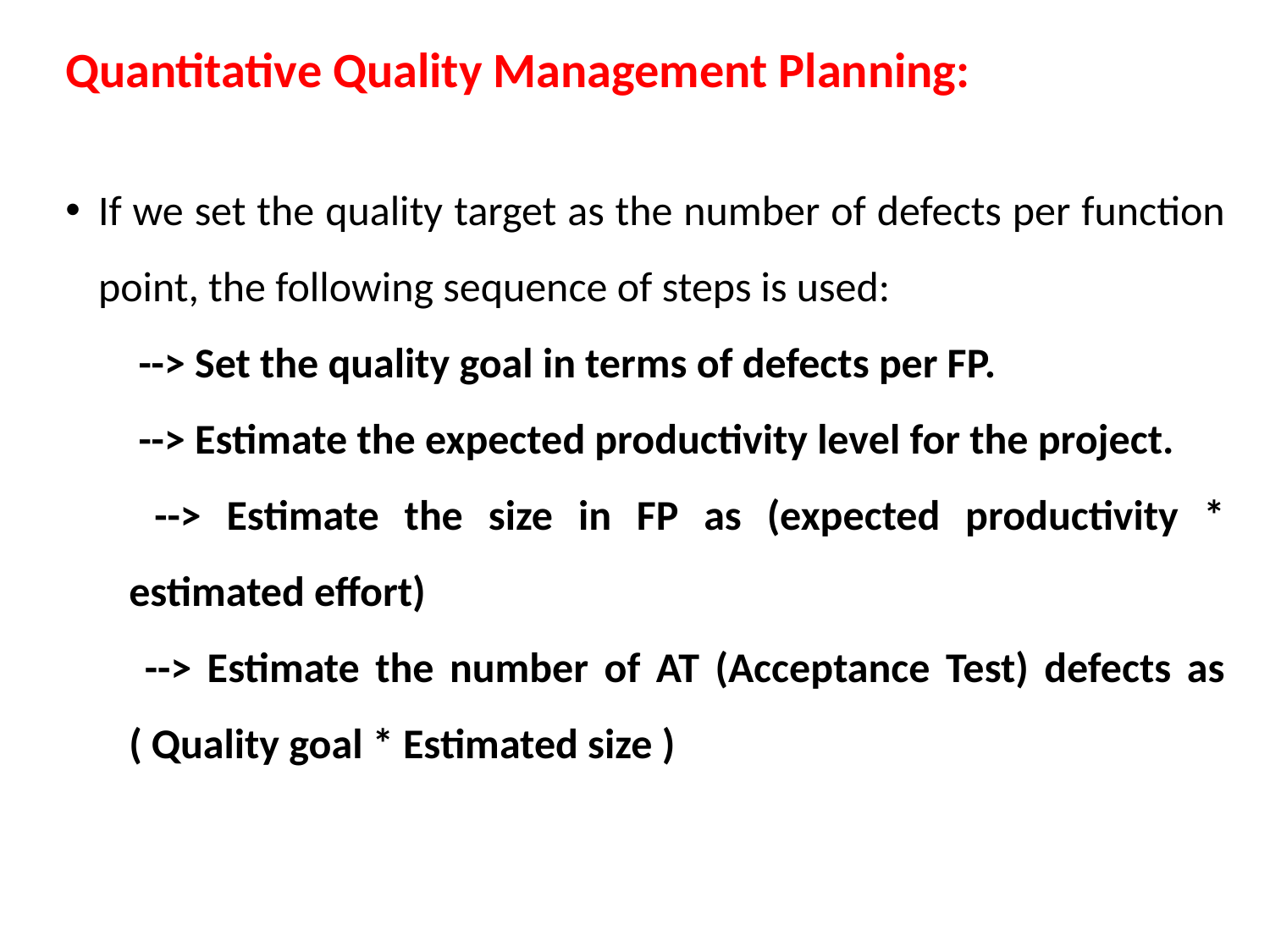

Quantitative Quality Management Planning:
If we set the quality target as the number of defects per function point, the following sequence of steps is used:
 --> Set the quality goal in terms of defects per FP.
 --> Estimate the expected productivity level for the project.
 --> Estimate the size in FP as (expected productivity * estimated effort)
 --> Estimate the number of AT (Acceptance Test) defects as ( Quality goal * Estimated size )